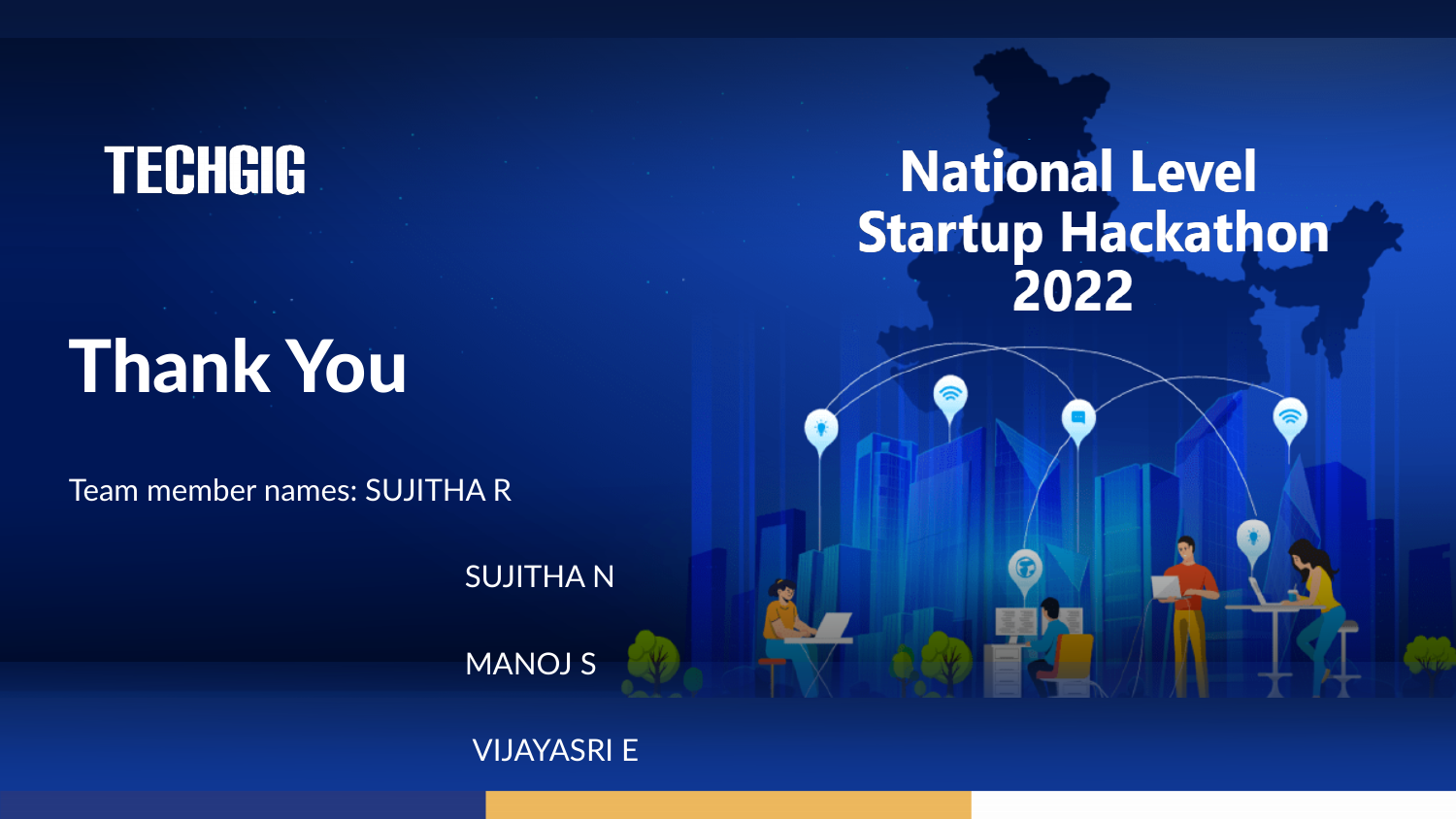

# Thank You
Team member names: SUJITHA R
                                                   SUJITHA N
                                                   MANOJ S
                                                    VIJAYASRI E